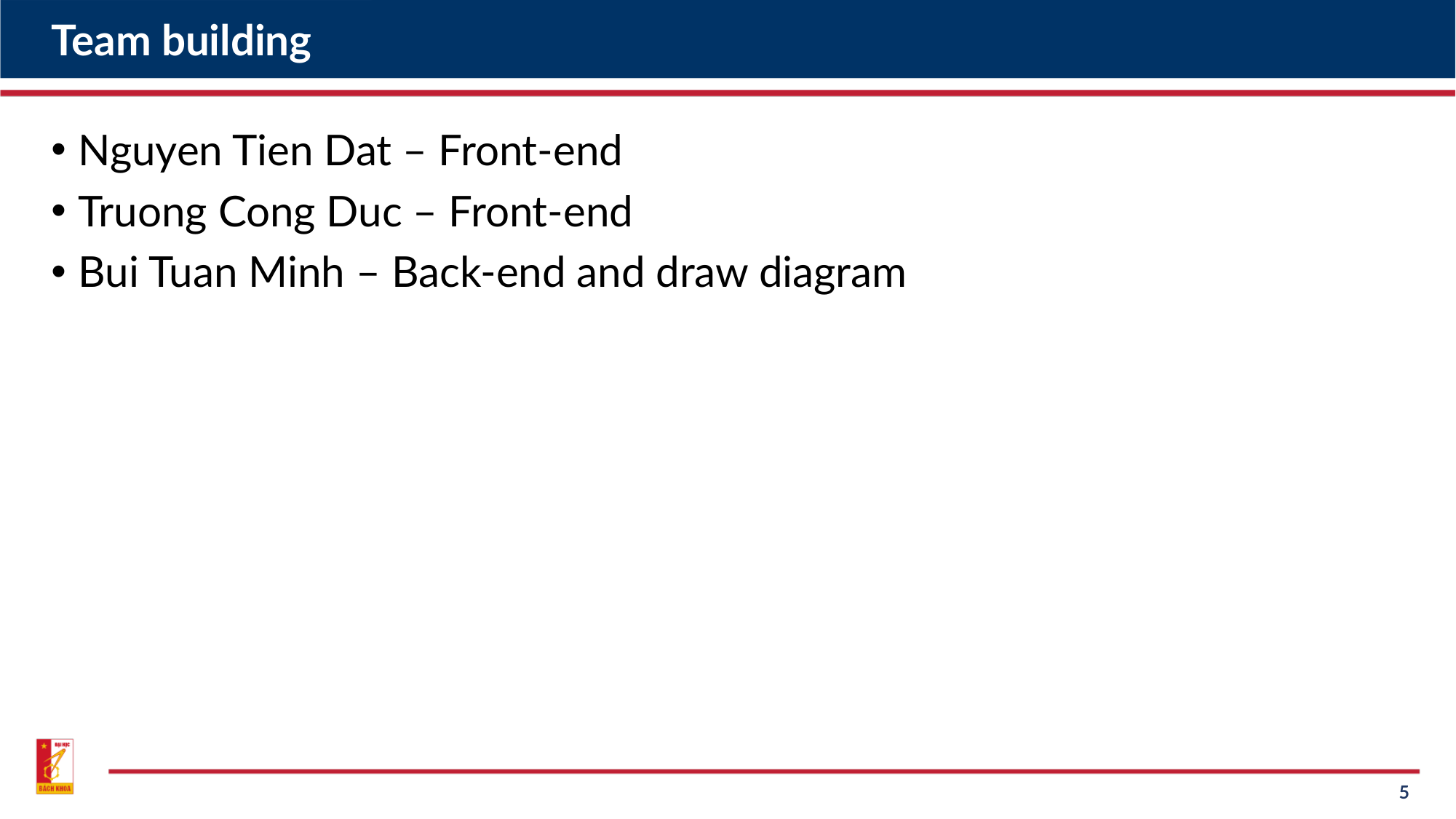

# Team building
Nguyen Tien Dat – Front-end
Truong Cong Duc – Front-end
Bui Tuan Minh – Back-end and draw diagram
5